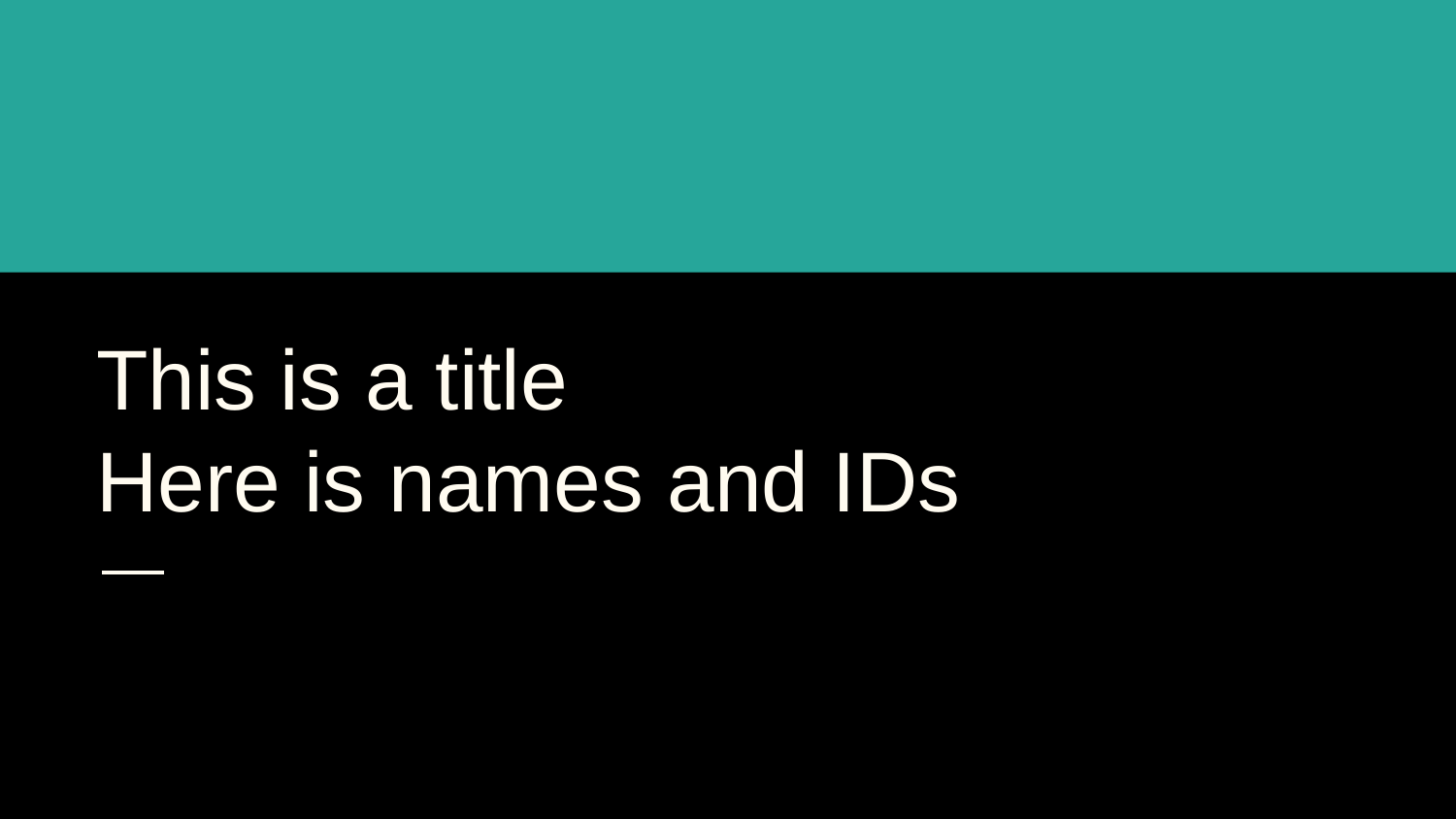

# This is a title Here is names and IDs